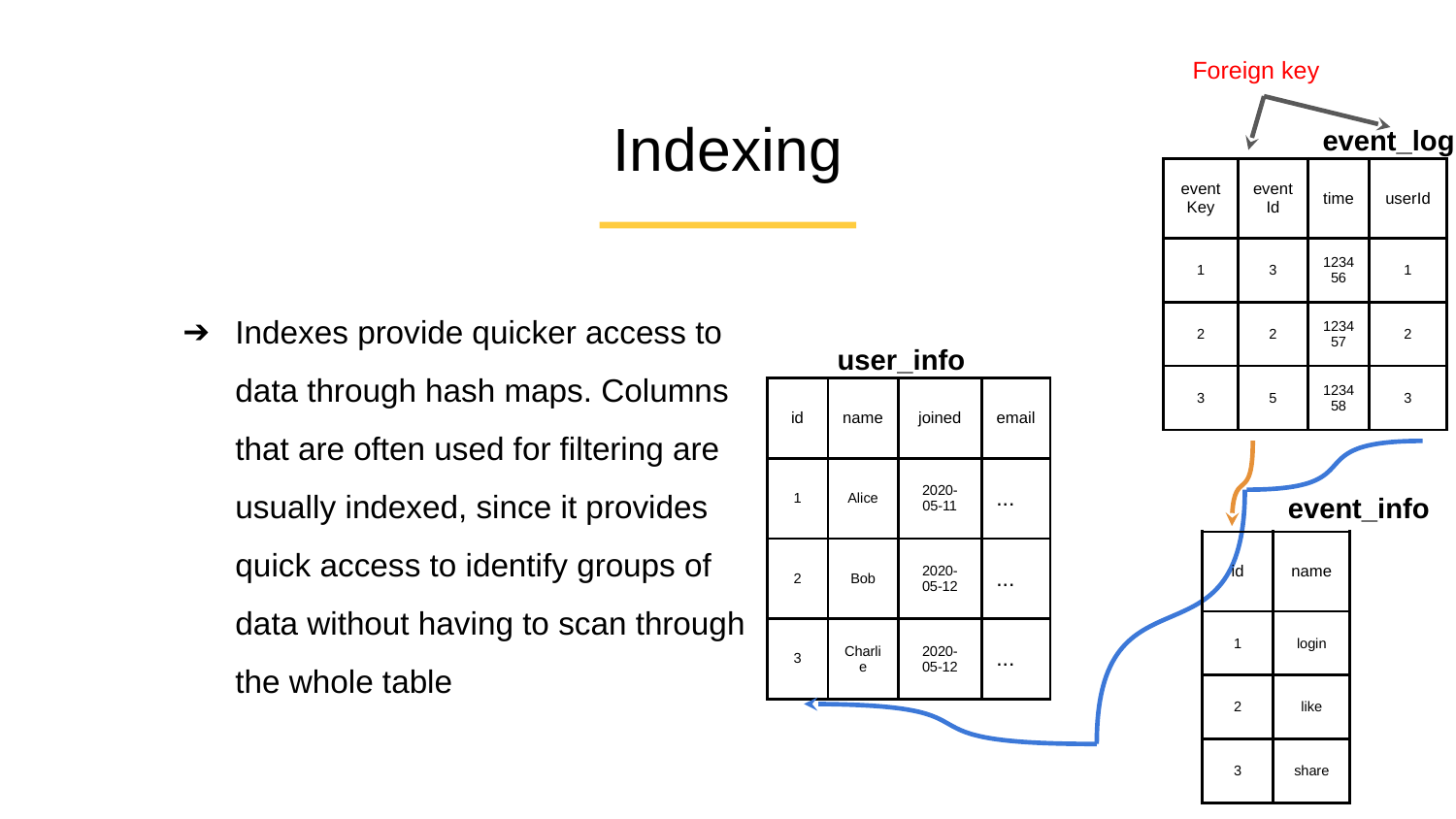

Foreign key
Indexing
event_log
| eventKey | eventId | time | userId |
| --- | --- | --- | --- |
| 1 | 3 | 123456 | 1 |
| 2 | 2 | 123457 | 2 |
| 3 | 5 | 123458 | 3 |

Indexes provide quicker access to data through hash maps. Columns that are often used for filtering are usually indexed, since it provides quick access to identify groups of data without having to scan through the whole table
user_info
| id | name | joined | email |
| --- | --- | --- | --- |
| 1 | Alice | 2020-05-11 | ... |
| 2 | Bob | 2020-05-12 | ... |
| 3 | Charlie | 2020-05-12 | ... |
event_info
| id | name |
| --- | --- |
| 1 | login |
| 2 | like |
| 3 | share |